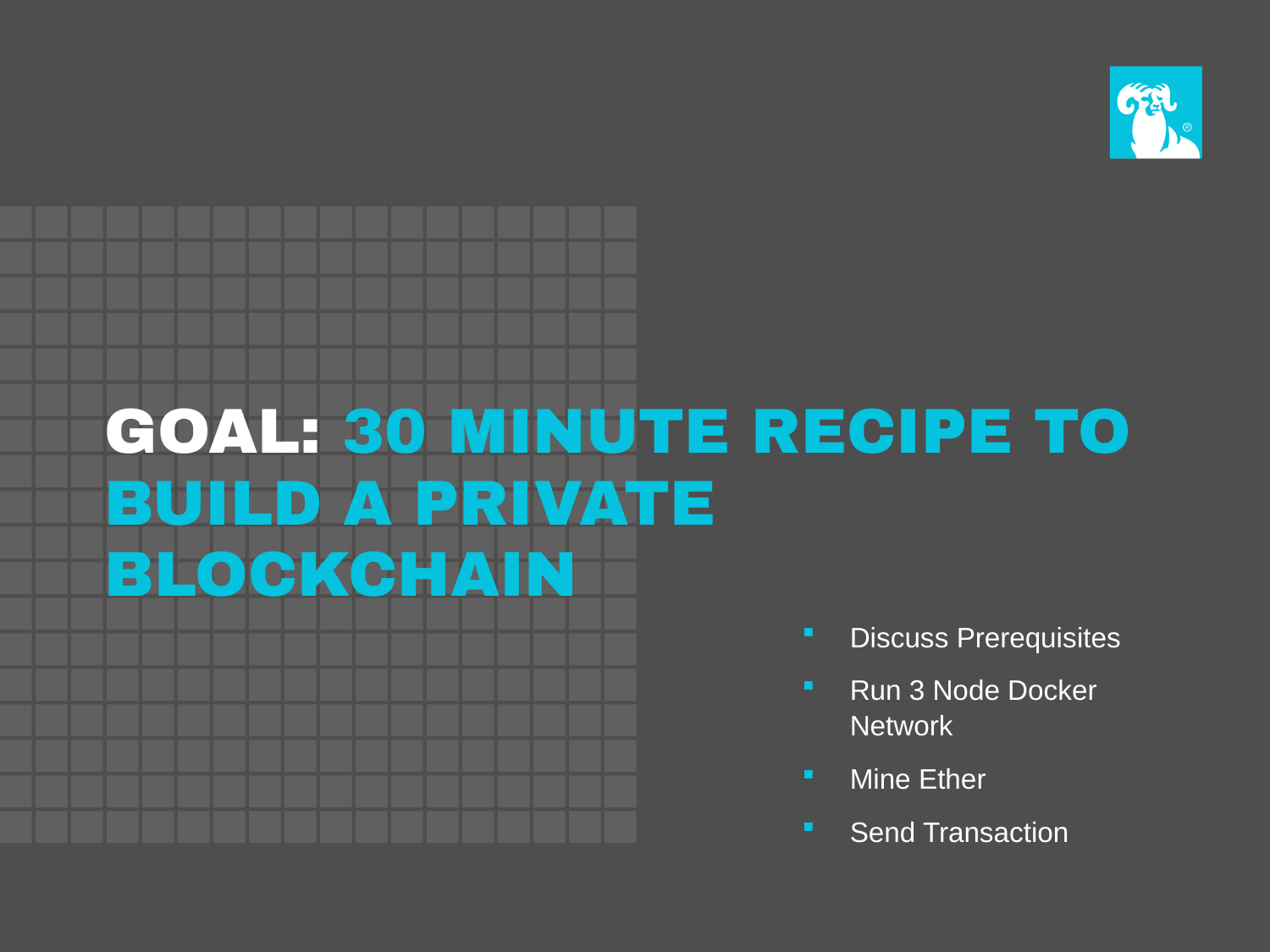

# goal: 30 minute recipe to build a private blockchain
Discuss Prerequisites
Run 3 Node Docker Network
Mine Ether
Send Transaction